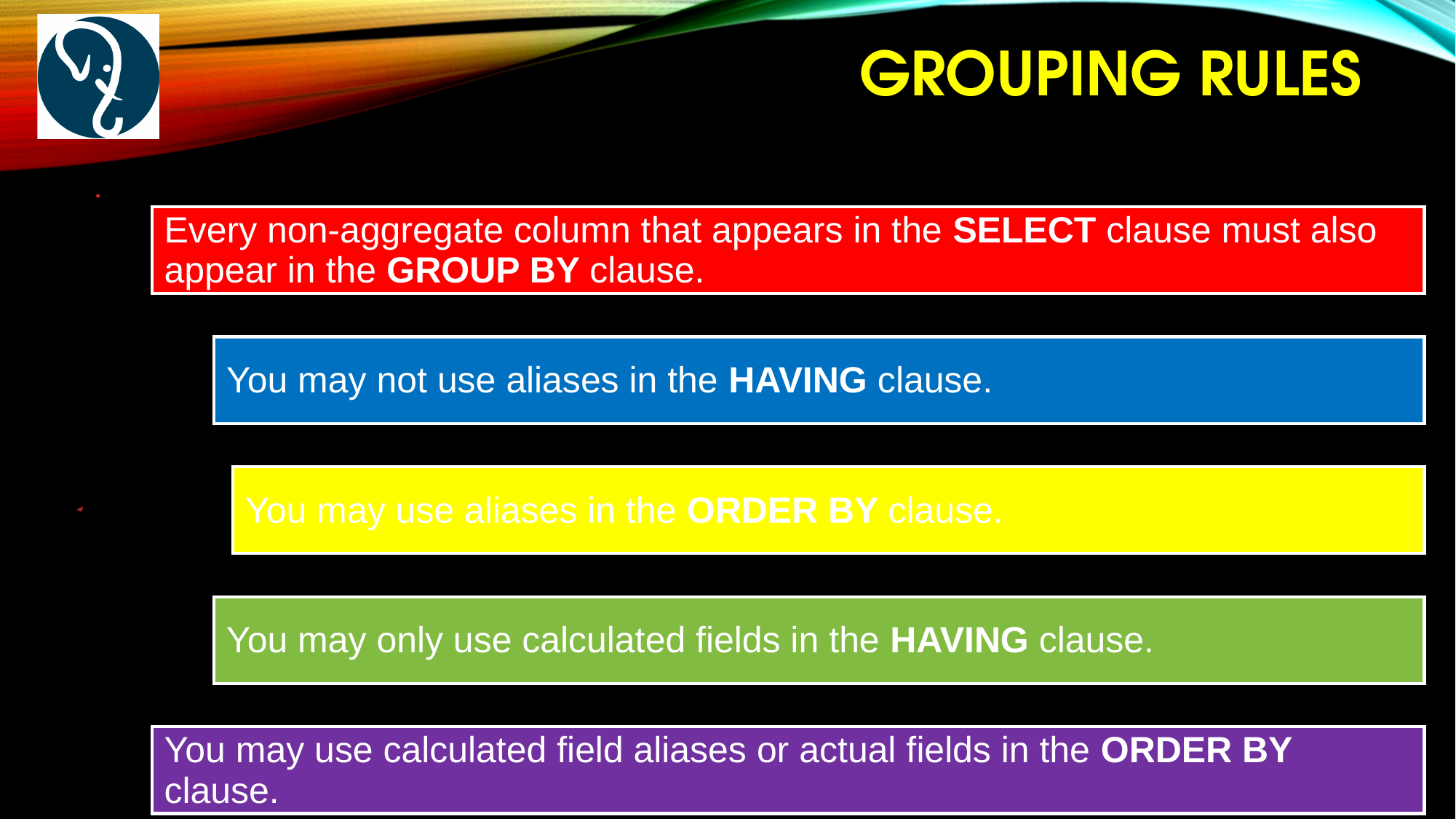

Grouping Rules
Every non-aggregate column that appears in the SELECT clause must also appear in the GROUP BY clause.
You may not use aliases in the HAVING clause.
You may use aliases in the ORDER BY clause.
You may only use calculated fields in the HAVING clause.
You may use calculated field aliases or actual fields in the ORDER BY clause.